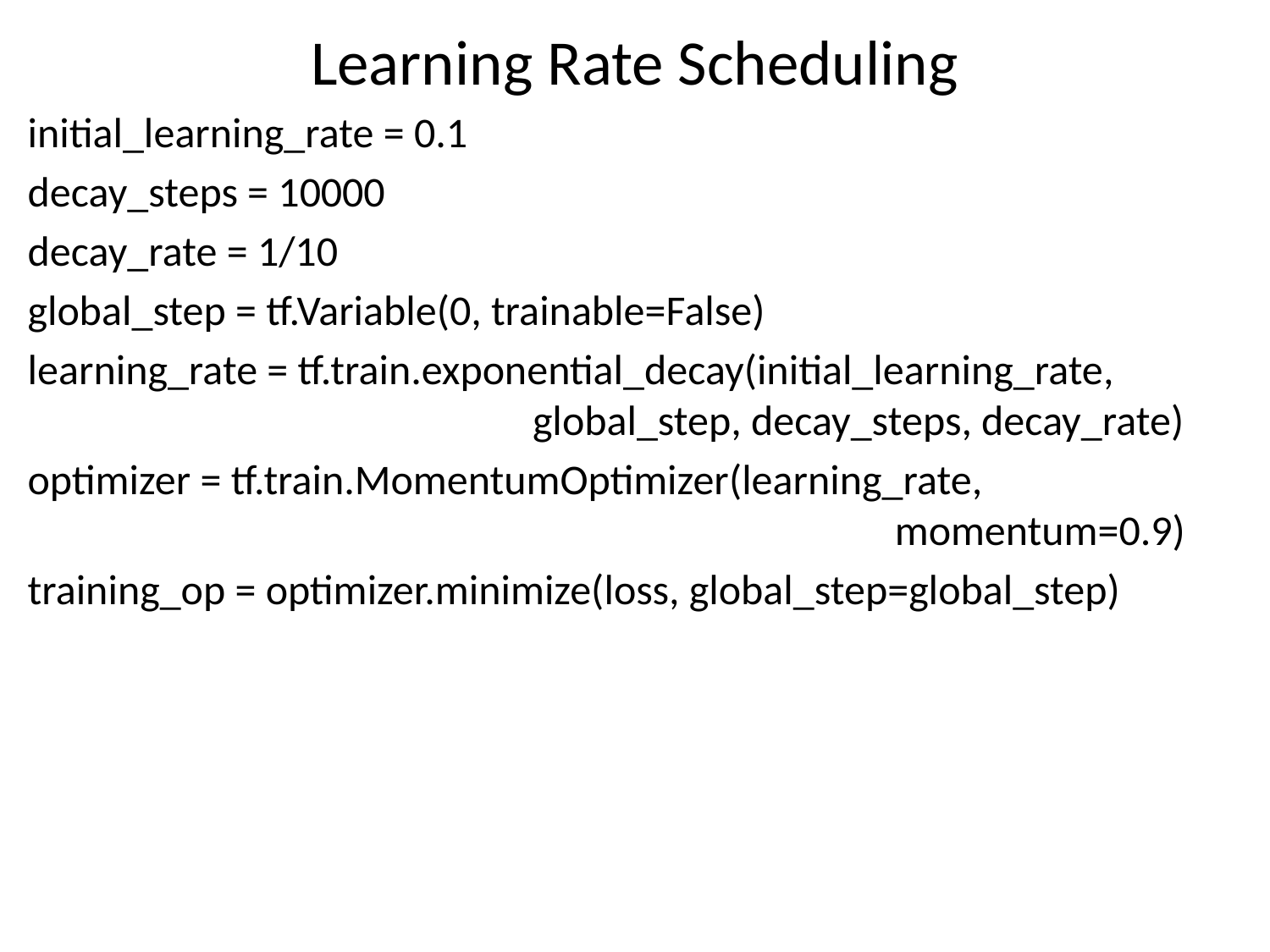

# Learning Rate Scheduling
initial_learning_rate = 0.1
decay_steps = 10000
decay_rate = 1/10
global_step = tf.Variable(0, trainable=False)
learning_rate = tf.train.exponential_decay(initial_learning_rate,
                                                global_step, decay_steps, decay_rate)
optimizer = tf.train.MomentumOptimizer(learning_rate,
                                                                                      momentum=0.9)
training_op = optimizer.minimize(loss, global_step=global_step)